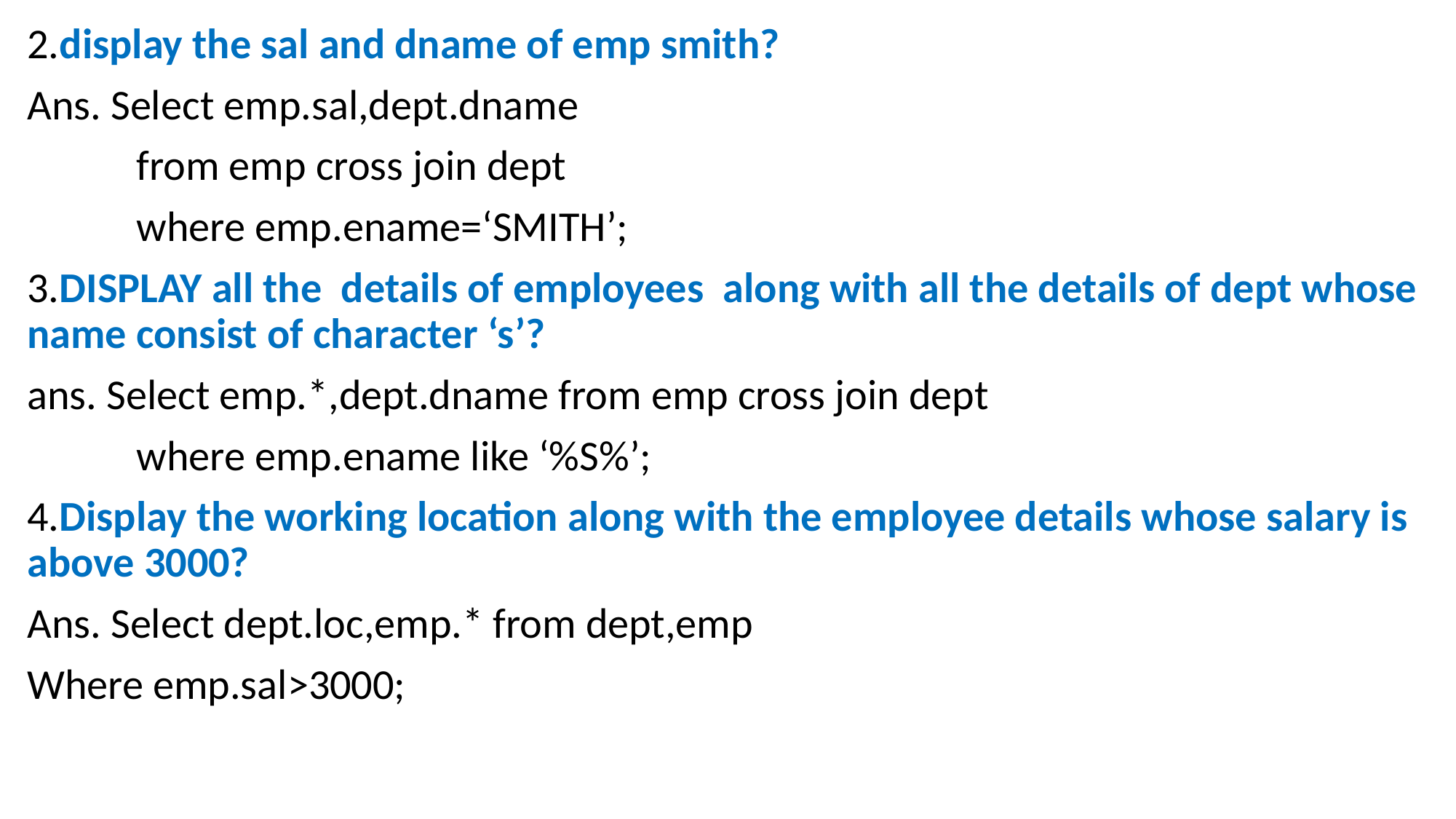

2.display the sal and dname of emp smith?
Ans. Select emp.sal,dept.dname
	from emp cross join dept
	where emp.ename=‘SMITH’;
3.DISPLAY all the  details of employees  along with all the details of dept whose name consist of character ‘s’?
ans. Select emp.*,dept.dname from emp cross join dept
	where emp.ename like ‘%S%’;
4.Display the working location along with the employee details whose salary is above 3000?
Ans. Select dept.loc,emp.* from dept,emp
Where emp.sal>3000;